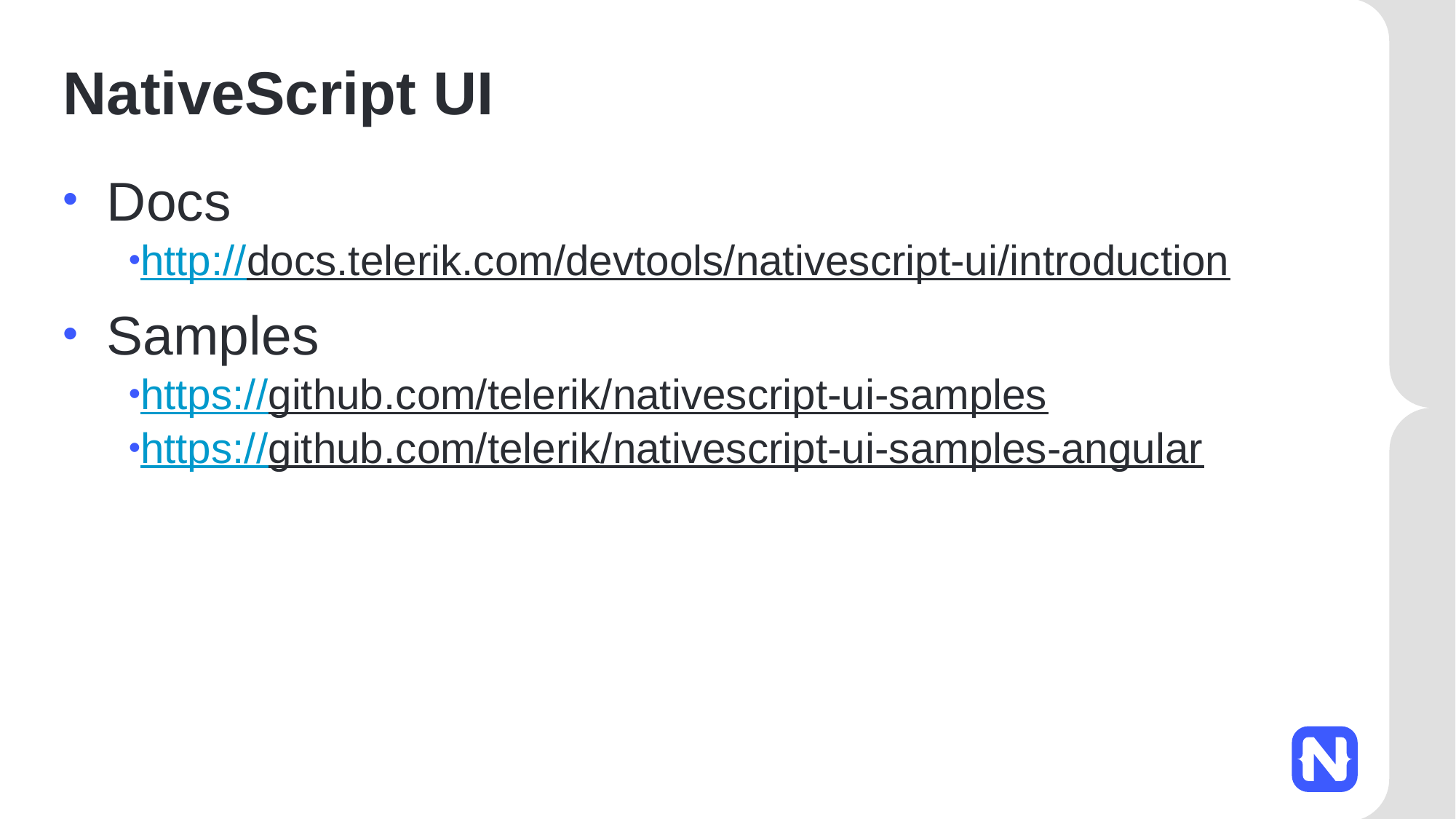

# NativeScript UI
Docs
http://docs.telerik.com/devtools/nativescript-ui/introduction
Samples
https://github.com/telerik/nativescript-ui-samples
https://github.com/telerik/nativescript-ui-samples-angular